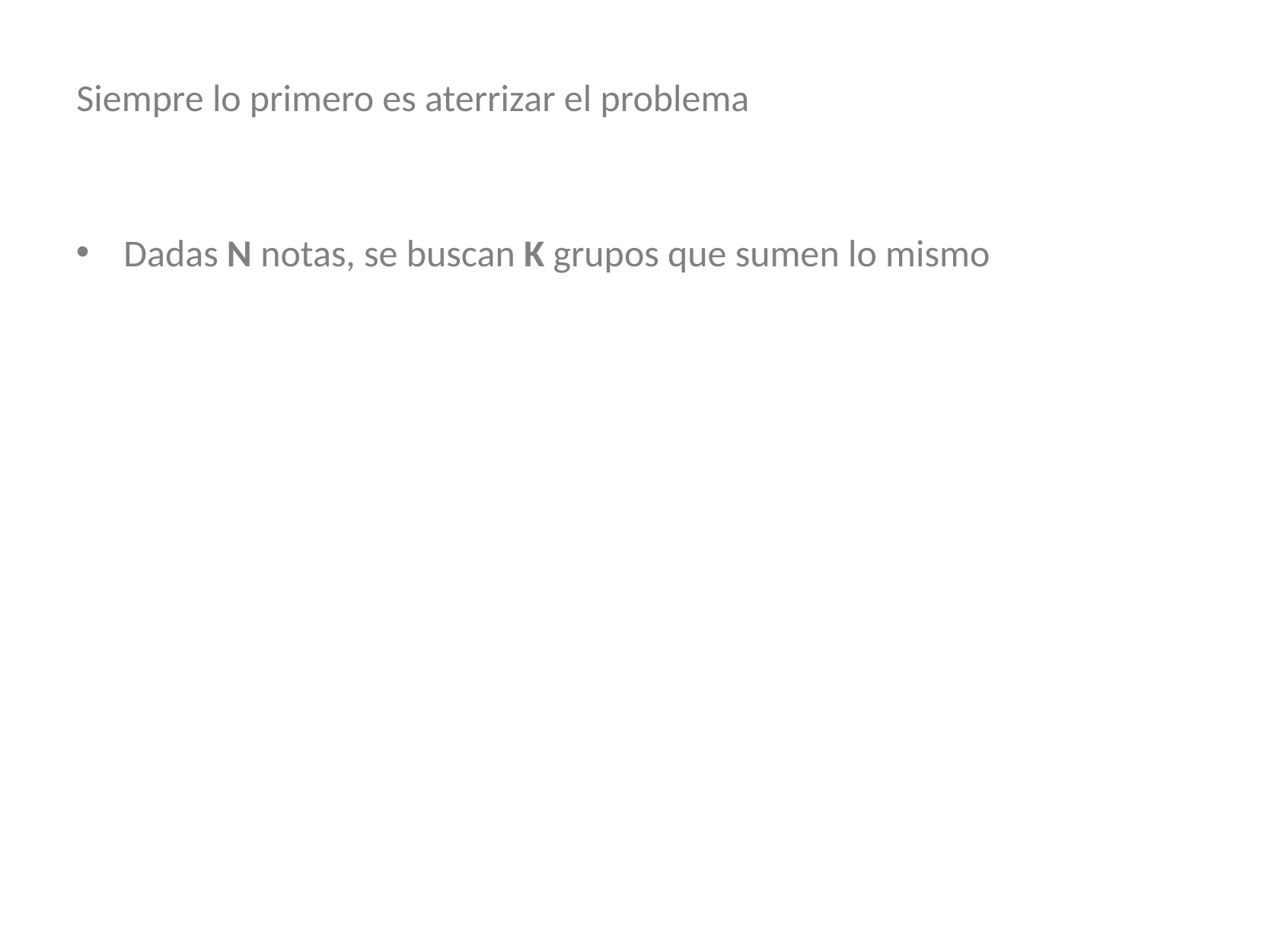

Siempre lo primero es aterrizar el problema
Dadas N notas, se buscan K grupos que sumen lo mismo